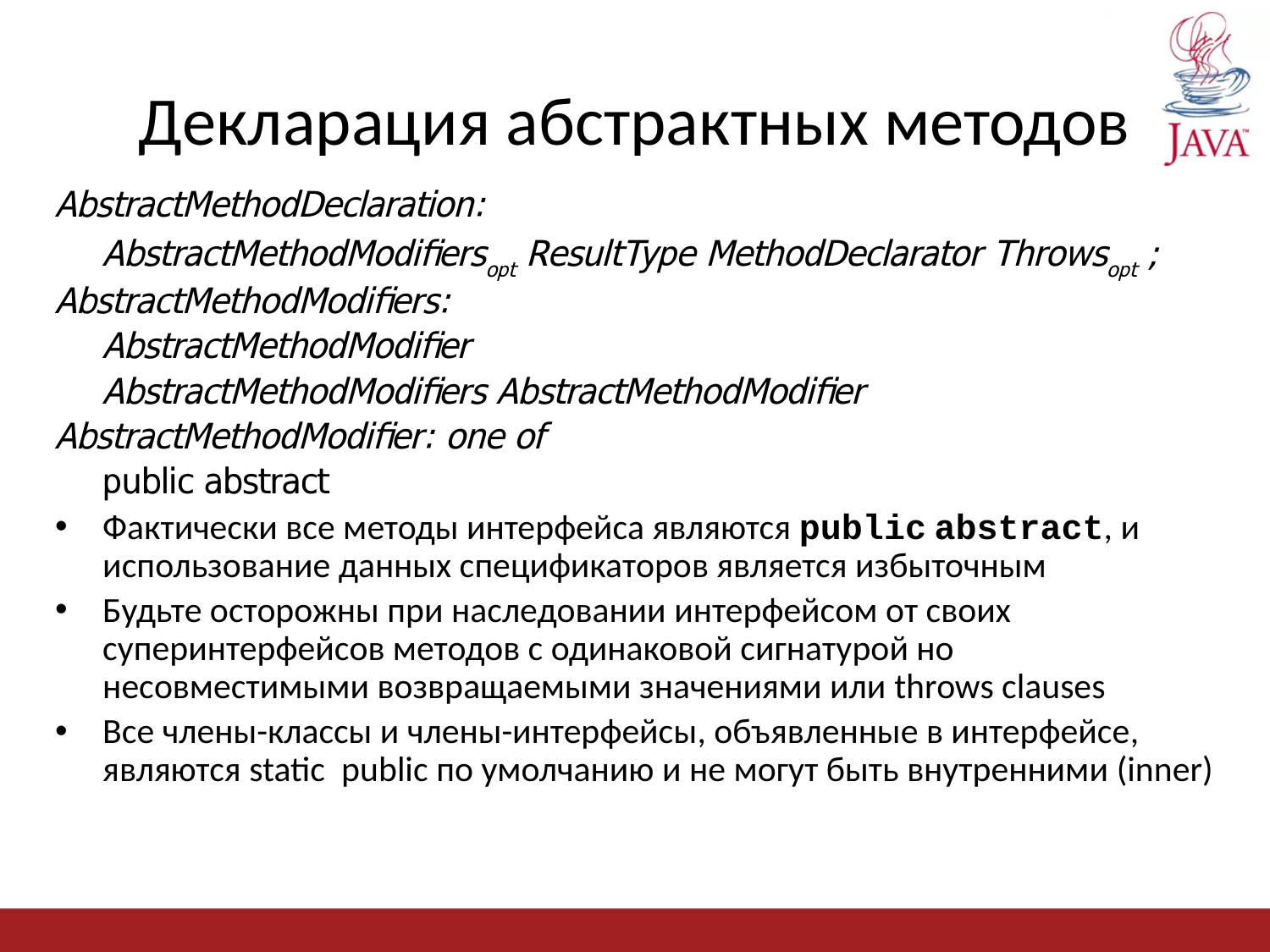

# Декларация абстрактных методов
AbstractMethodDeclaration:
	AbstractMethodModifiersopt ResultType MethodDeclarator Throwsopt ;
AbstractMethodModifiers:
	AbstractMethodModifier
	AbstractMethodModifiers AbstractMethodModifier
AbstractMethodModifier: one of
	public abstract
Фактически все методы интерфейса являются public abstract, и использование данных спецификаторов является избыточным
Будьте осторожны при наследовании интерфейсом от своих суперинтерфейсов методов с одинаковой сигнатурой но несовместимыми возвращаемыми значениями или throws clauses
Все члены-классы и члены-интерфейсы, объявленные в интерфейсе, являются static  public по умолчанию и не могут быть внутренними (inner)